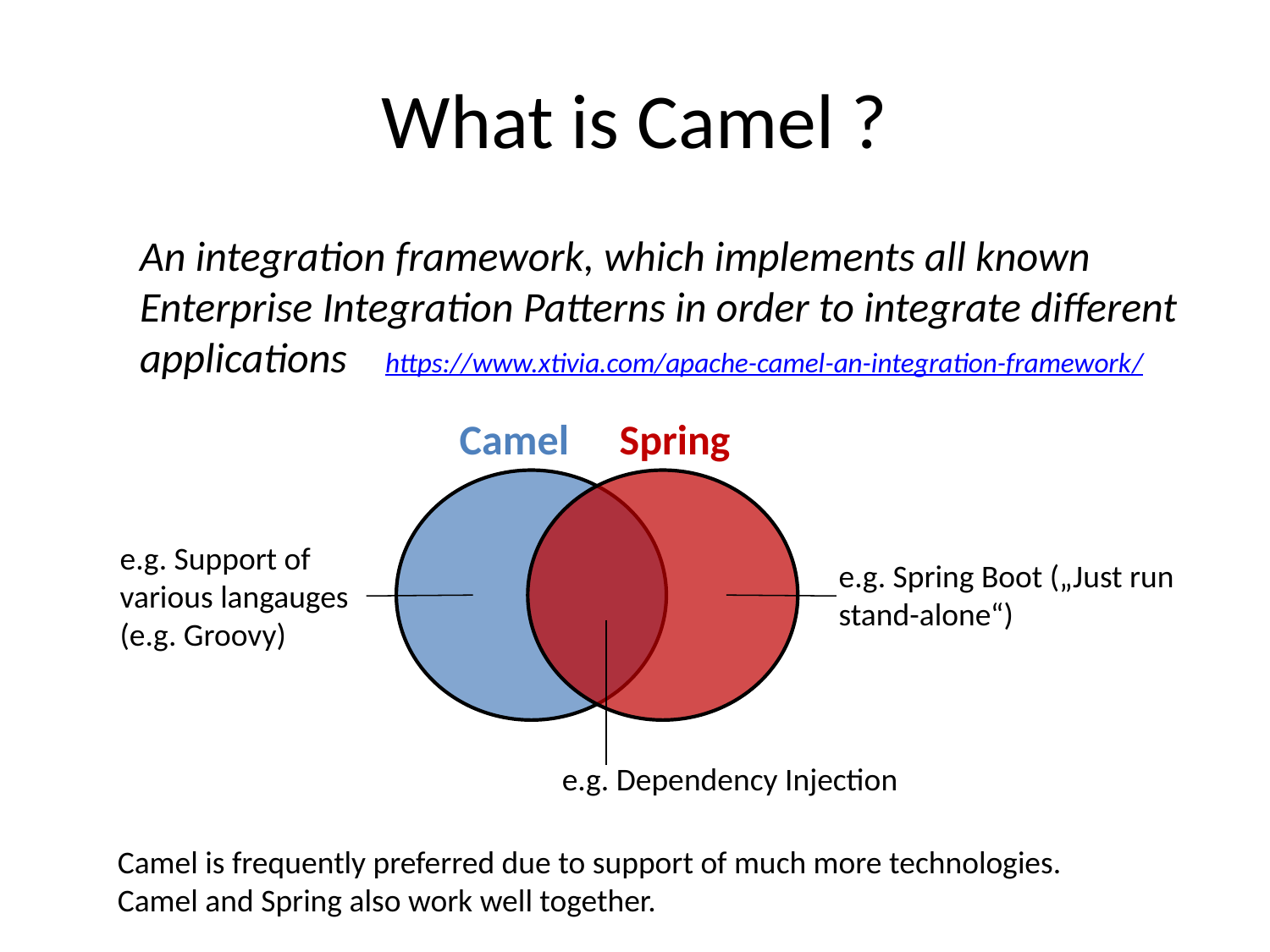

# What is Camel ?
An integration framework, which implements all known Enterprise Integration Patterns in order to integrate different applications    https://www.xtivia.com/apache-camel-an-integration-framework/

Camel
Spring

e.g. Support of
various langauges
(e.g. Groovy)
e.g. Spring Boot („Just run stand-alone“)
e.g. Dependency Injection
Camel is frequently preferred due to support of much more technologies.
Camel and Spring also work well together.